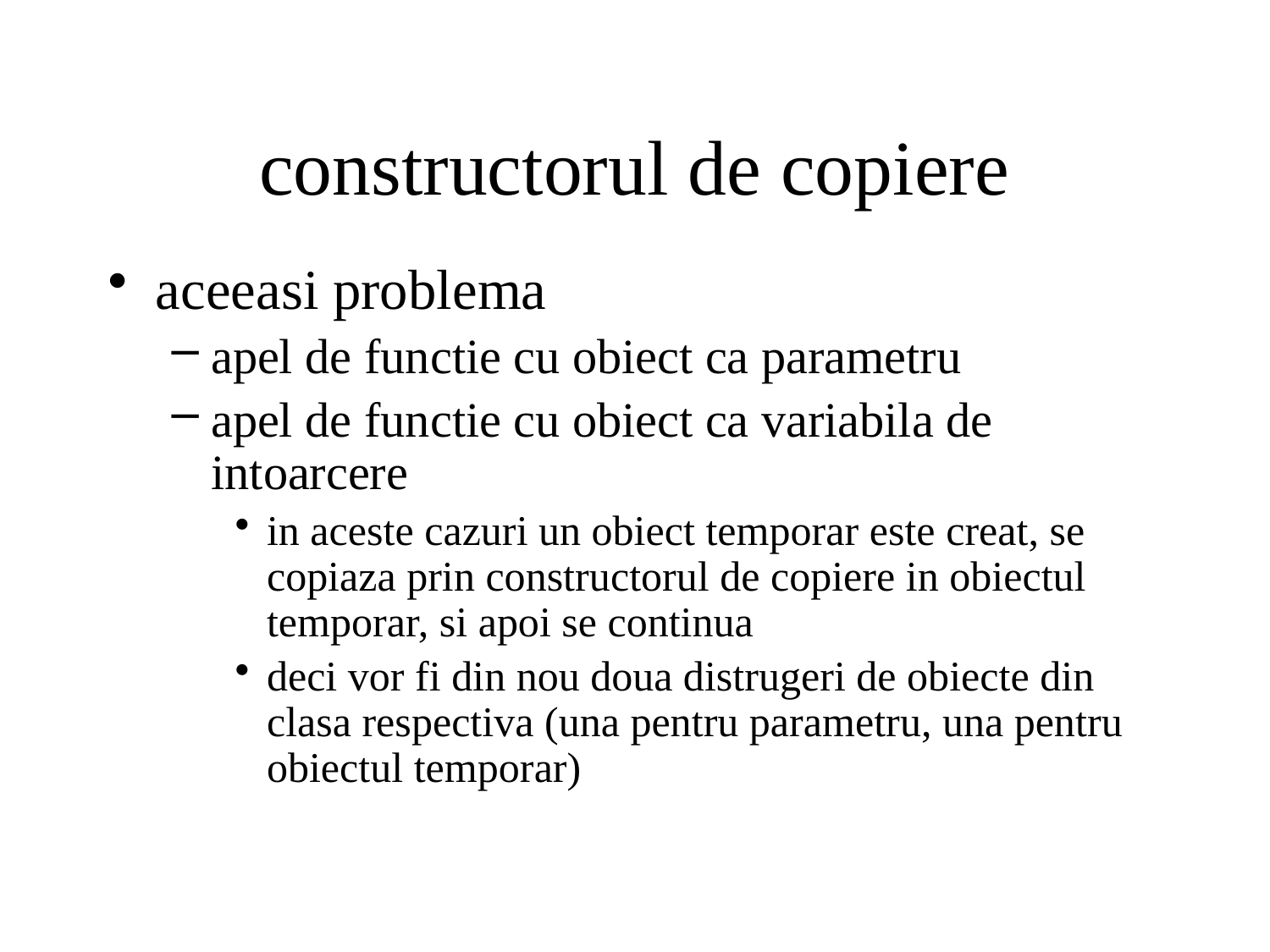

# constructorul de copiere
aceeasi problema
apel de functie cu obiect ca parametru
apel de functie cu obiect ca variabila de intoarcere
in aceste cazuri un obiect temporar este creat, se copiaza prin constructorul de copiere in obiectul temporar, si apoi se continua
deci vor fi din nou doua distrugeri de obiecte din clasa respectiva (una pentru parametru, una pentru obiectul temporar)